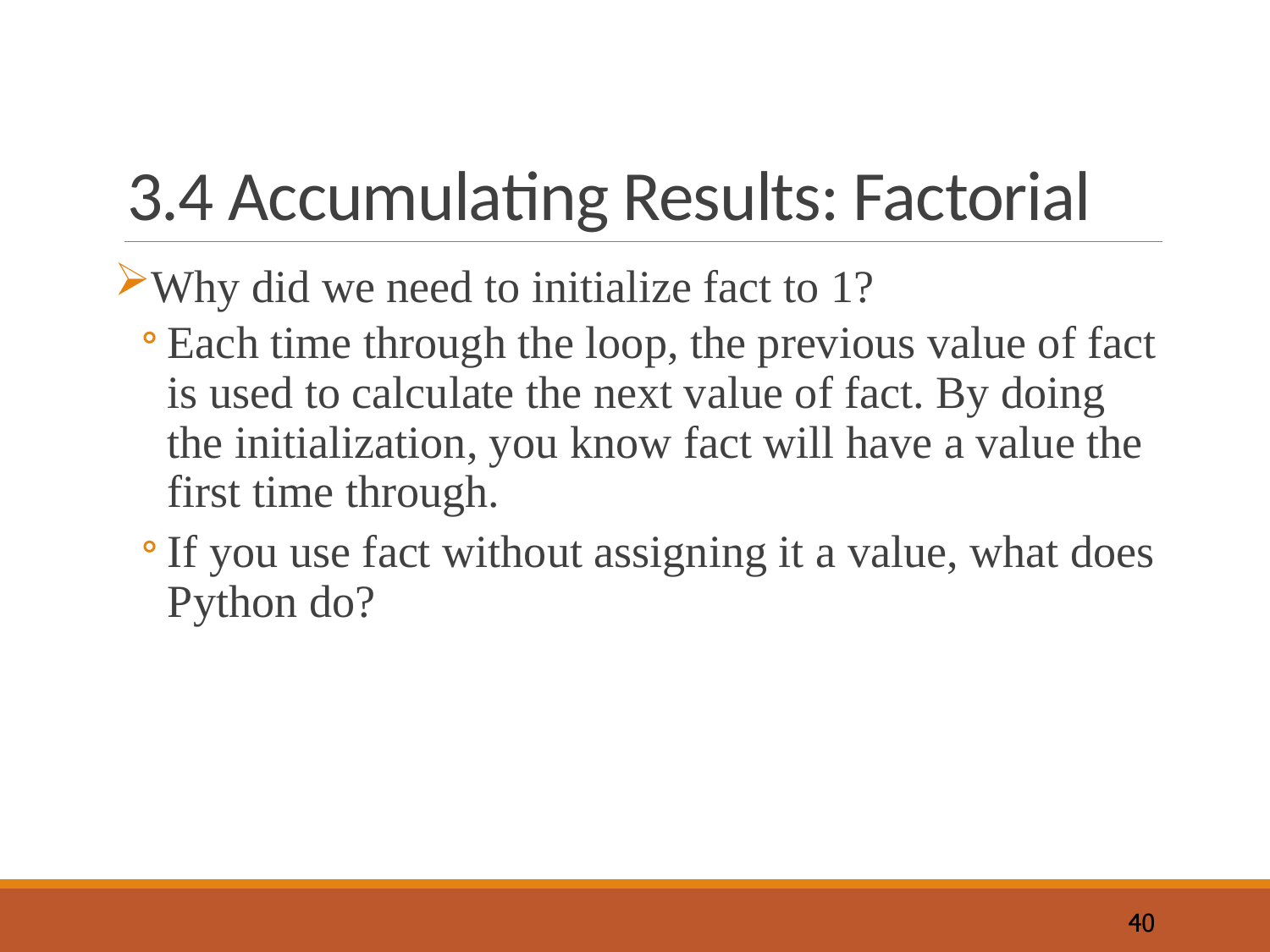

# 3.4 Accumulating Results: Factorial
Why did we need to initialize fact to 1?
Each time through the loop, the previous value of fact is used to calculate the next value of fact. By doing the initialization, you know fact will have a value the first time through.
If you use fact without assigning it a value, what does Python do?

40